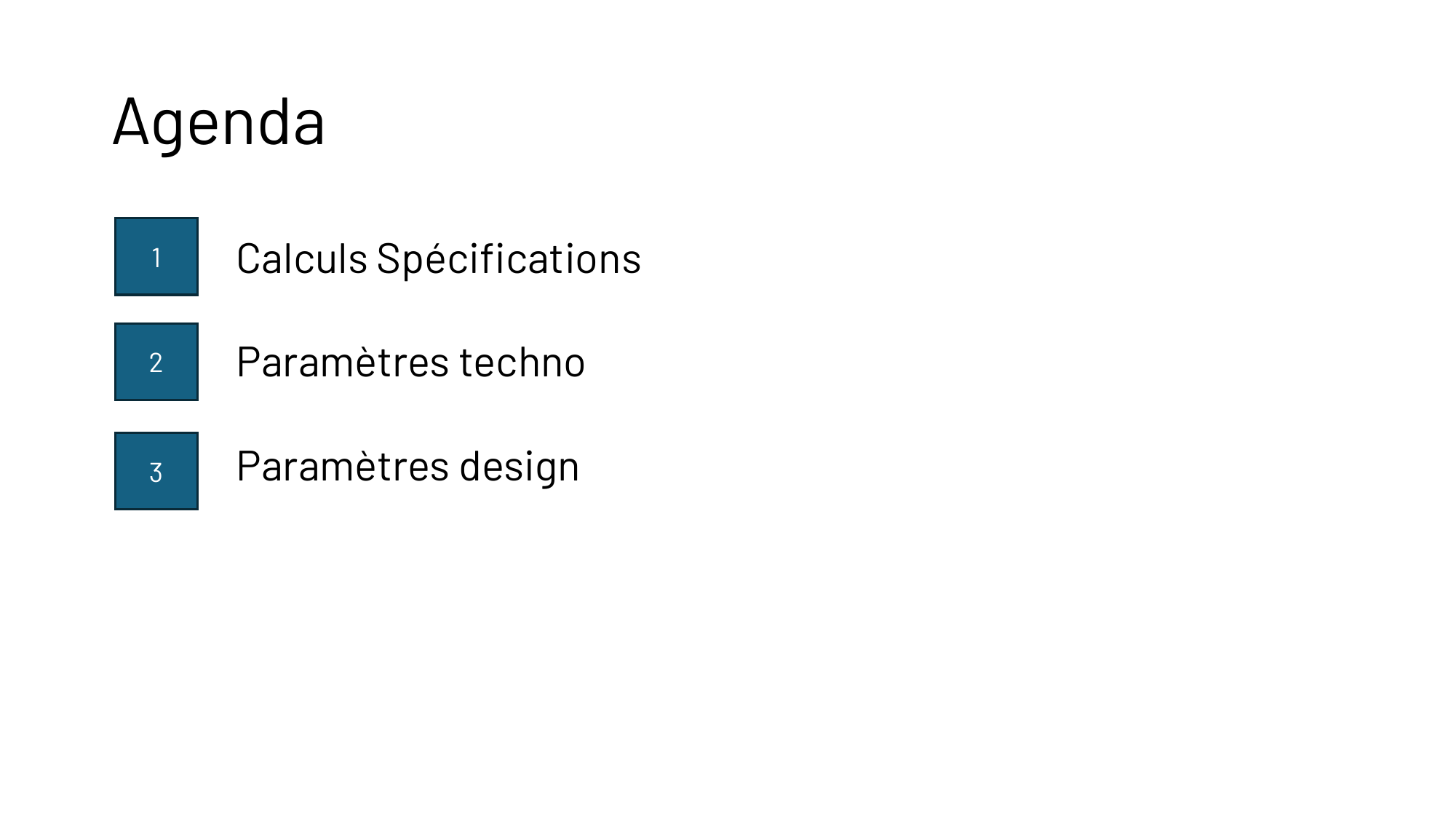

# Agenda
1
Calculs Spécifications
2
Paramètres techno
3
Paramètres design